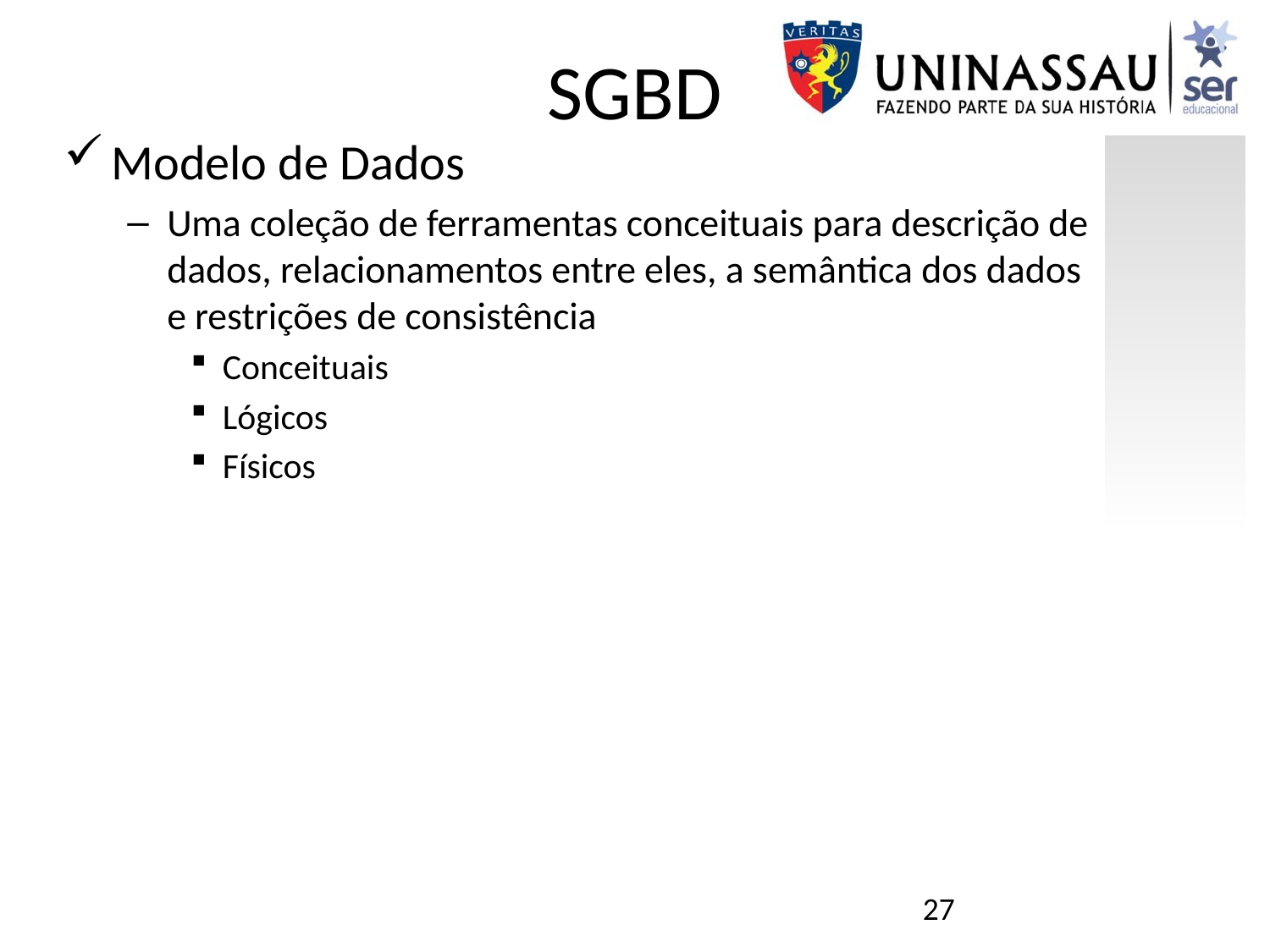

# SGBD
Modelo de Dados
Uma coleção de ferramentas conceituais para descrição de dados, relacionamentos entre eles, a semântica dos dados e restrições de consistência
Conceituais
Lógicos
Físicos
27